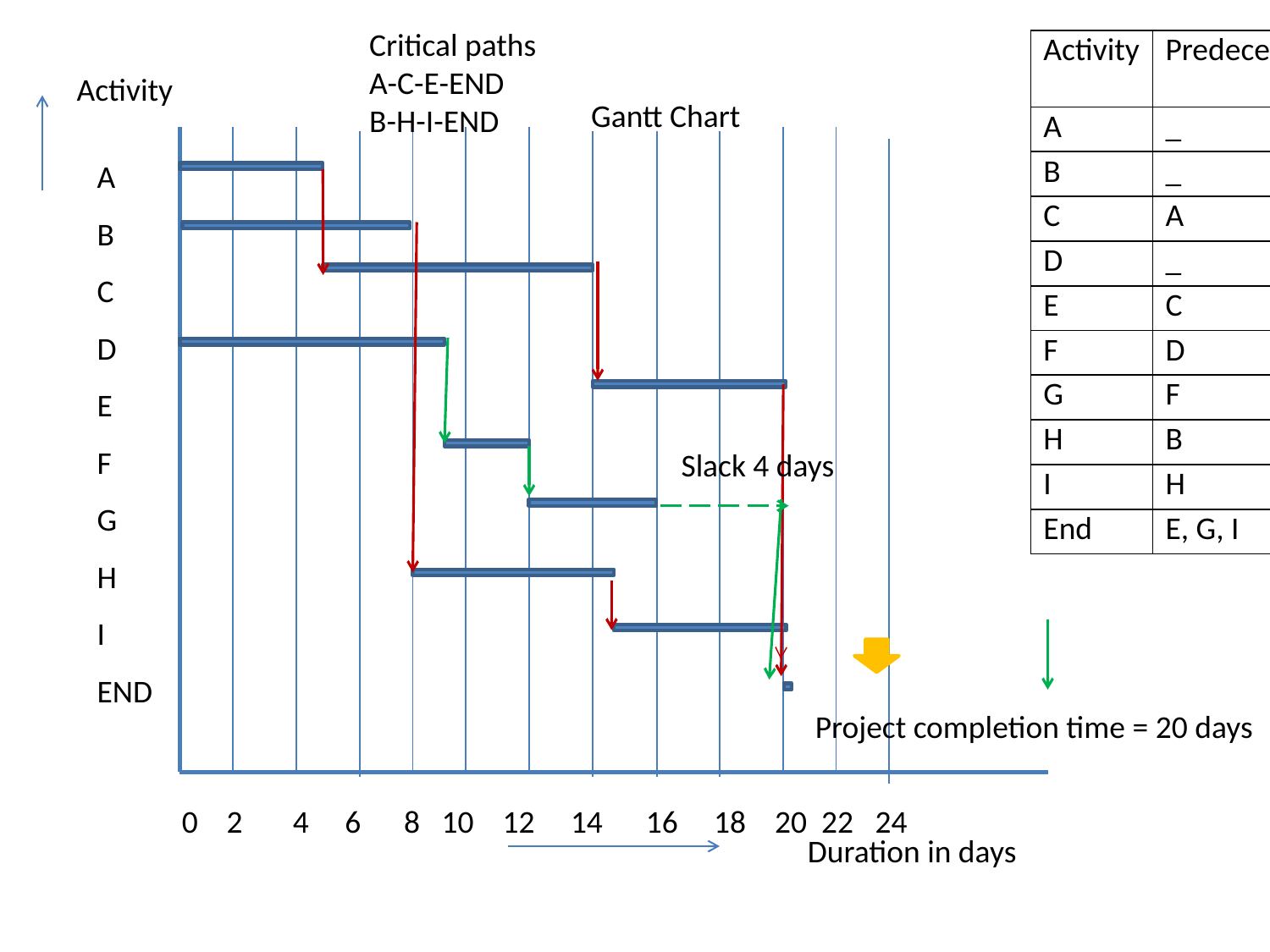

Critical paths
A-C-E-END
B-H-I-END
| Activity | Predecessor | Duration in days |
| --- | --- | --- |
| A | \_ | 5 |
| B | \_ | 8 |
| C | A | 9 |
| D | \_ | 9 |
| E | C | 6 |
| F | D | 3 |
| G | F | 4 |
| H | B | 7 |
| I | H | 5 |
| End | E, G, I |  |
Activity
Gantt Chart
A
B
C
D
E
F
G
H
I
END

Slack 4 days

Project completion time = 20 days
0    2       4     6      8   10    12     14      16     18    20  22   24
Duration in days